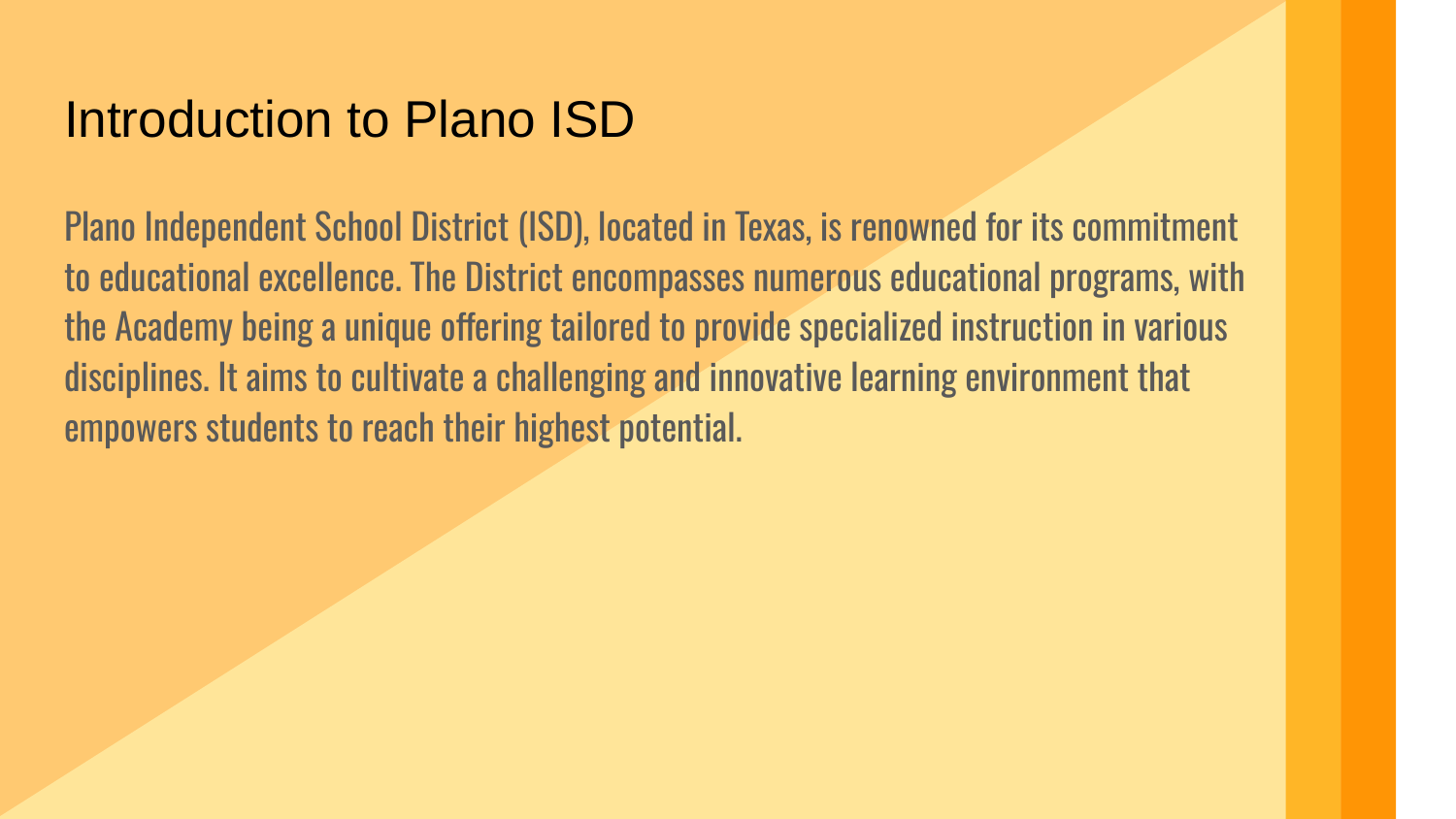

Introduction to Plano ISD
Plano Independent School District (ISD), located in Texas, is renowned for its commitment to educational excellence. The District encompasses numerous educational programs, with the Academy being a unique offering tailored to provide specialized instruction in various disciplines. It aims to cultivate a challenging and innovative learning environment that empowers students to reach their highest potential.